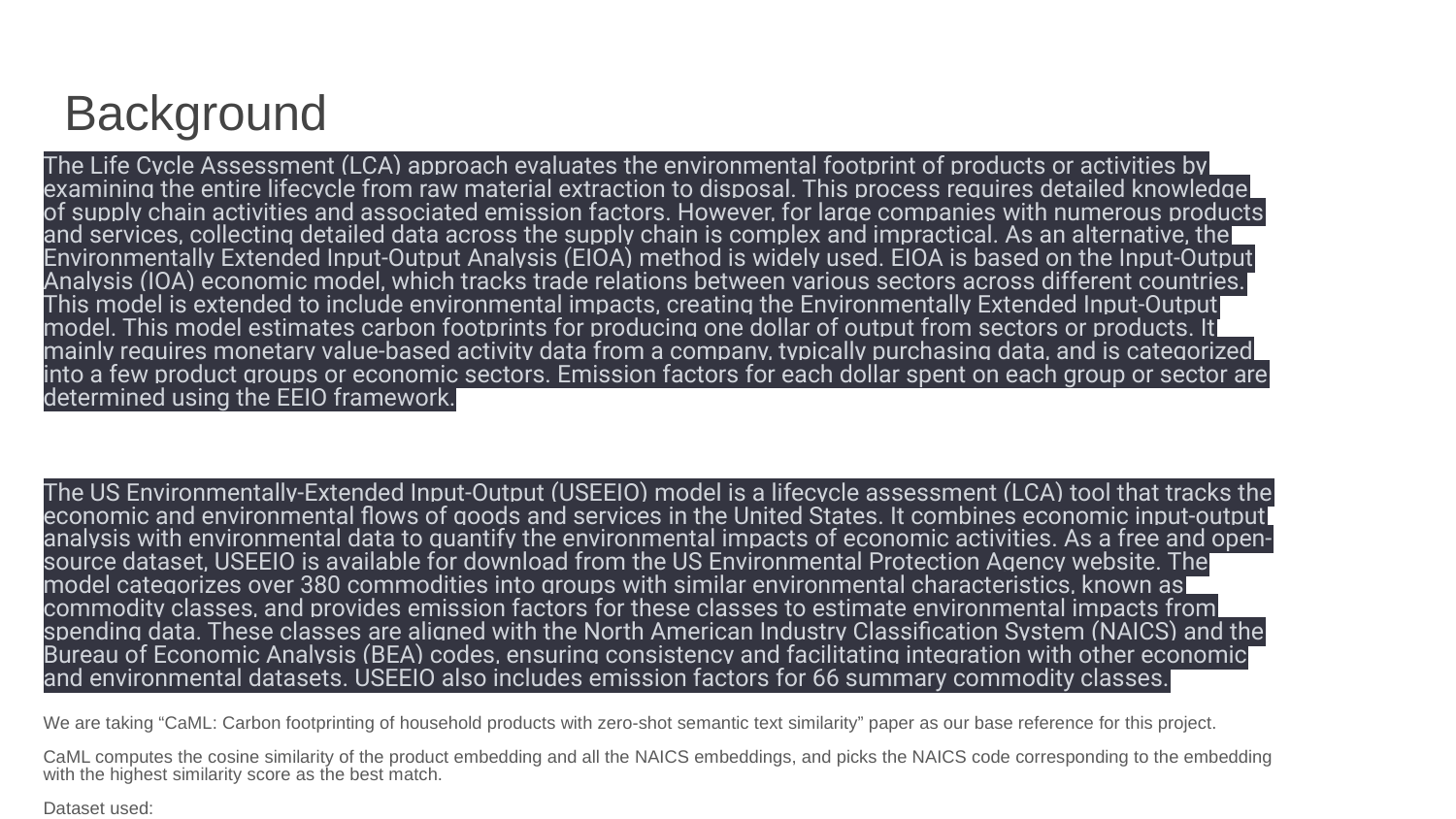

# Background
The Life Cycle Assessment (LCA) approach evaluates the environmental footprint of products or activities by examining the entire lifecycle from raw material extraction to disposal. This process requires detailed knowledge of supply chain activities and associated emission factors. However, for large companies with numerous products and services, collecting detailed data across the supply chain is complex and impractical. As an alternative, the Environmentally Extended Input-Output Analysis (EIOA) method is widely used. EIOA is based on the Input-Output Analysis (IOA) economic model, which tracks trade relations between various sectors across different countries. This model is extended to include environmental impacts, creating the Environmentally Extended Input-Output model. This model estimates carbon footprints for producing one dollar of output from sectors or products. It mainly requires monetary value-based activity data from a company, typically purchasing data, and is categorized into a few product groups or economic sectors. Emission factors for each dollar spent on each group or sector are determined using the EEIO framework.

The US Environmentally-Extended Input-Output (USEEIO) model is a lifecycle assessment (LCA) tool that tracks the economic and environmental flows of goods and services in the United States. It combines economic input-output analysis with environmental data to quantify the environmental impacts of economic activities. As a free and open-source dataset, USEEIO is available for download from the US Environmental Protection Agency website. The model categorizes over 380 commodities into groups with similar environmental characteristics, known as commodity classes, and provides emission factors for these classes to estimate environmental impacts from spending data. These classes are aligned with the North American Industry Classification System (NAICS) and the Bureau of Economic Analysis (BEA) codes, ensuring consistency and facilitating integration with other economic and environmental datasets. USEEIO also includes emission factors for 66 summary commodity classes.
We are taking “CaML: Carbon footprinting of household products with zero-shot semantic text similarity” paper as our base reference for this project.

CaML computes the cosine similarity of the product embedding and all the NAICS embeddings, and picks the NAICS code corresponding to the embedding with the highest similarity score as the best match.

Dataset used:
1.NAICS codes from census.gov
2. 6k food products dataset from a retail website the annotated manually.
3.Carbon Emission data obtained from EPA
We are using model: mpnet-base-v2